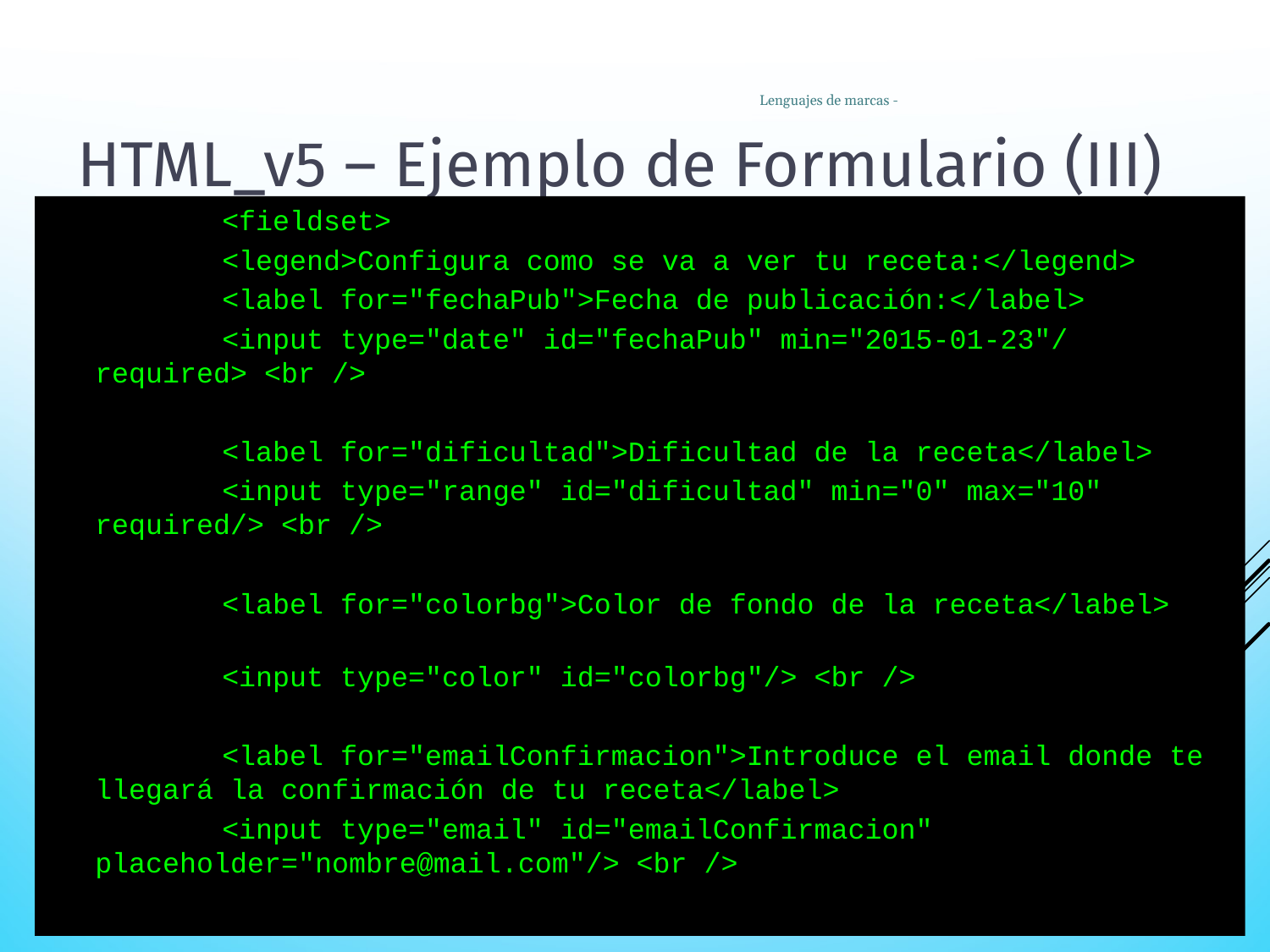

16
Lenguajes de marcas -
HTML_v5 – Ejemplo de Formulario (III)
		<fieldset>
		<legend>Configura como se va a ver tu receta:</legend>
		<label for="fechaPub">Fecha de publicación:</label>
		<input type="date" id="fechaPub" min="2015-01-23"/ required> <br />

		<label for="dificultad">Dificultad de la receta</label>
		<input type="range" id="dificultad" min="0" max="10" required/> <br />

		<label for="colorbg">Color de fondo de la receta</label>
		<input type="color" id="colorbg"/> <br />

		<label for="emailConfirmacion">Introduce el email donde te llegará la confirmación de tu receta</label>
		<input type="email" id="emailConfirmacion" placeholder="nombre@mail.com"/> <br />